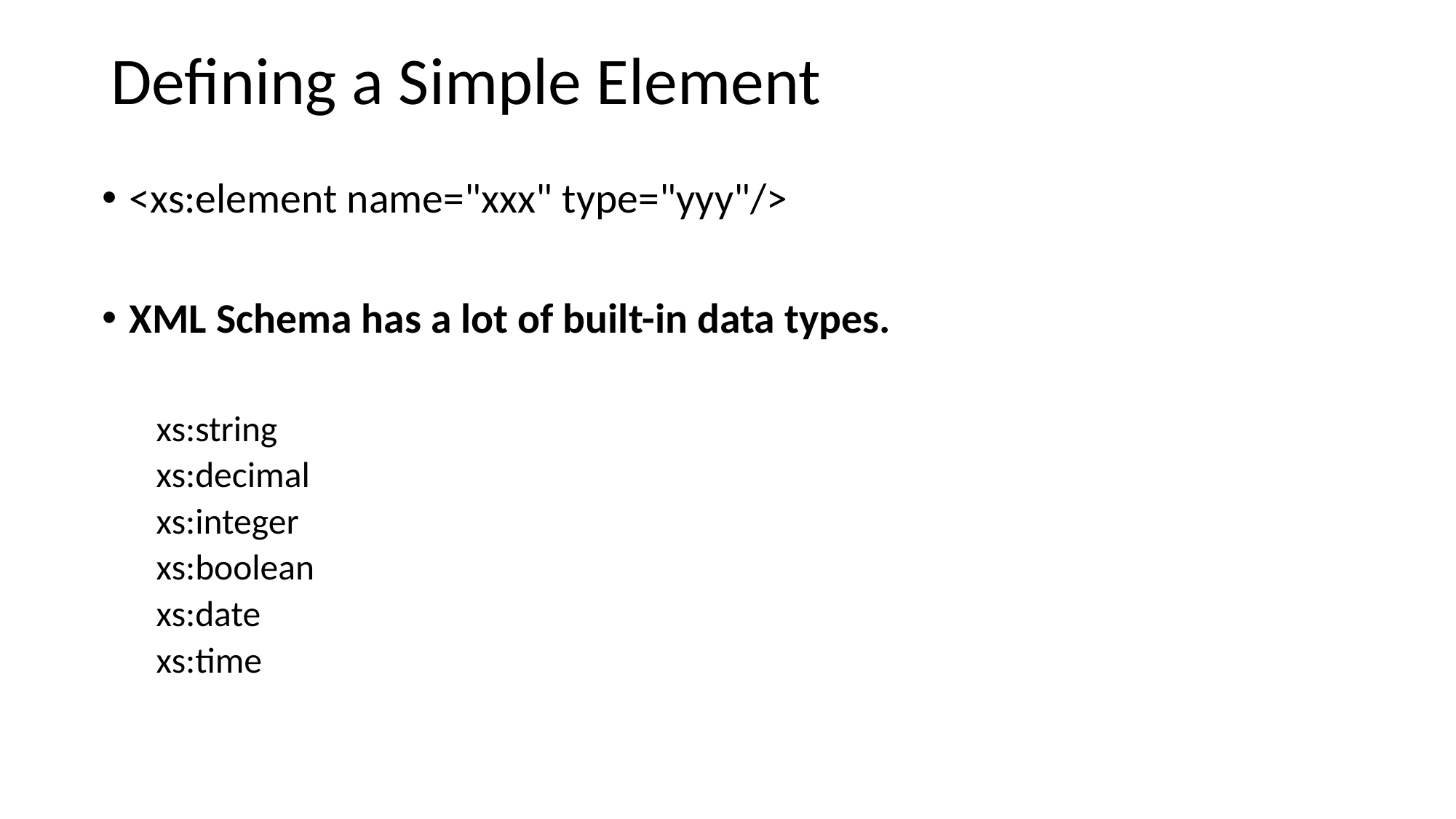

# Defining a Simple Element
<xs:element name="xxx" type="yyy"/>

XML Schema has a lot of built-in data types.

xs:string
xs:decimal
xs:integer
xs:boolean
xs:date
xs:time